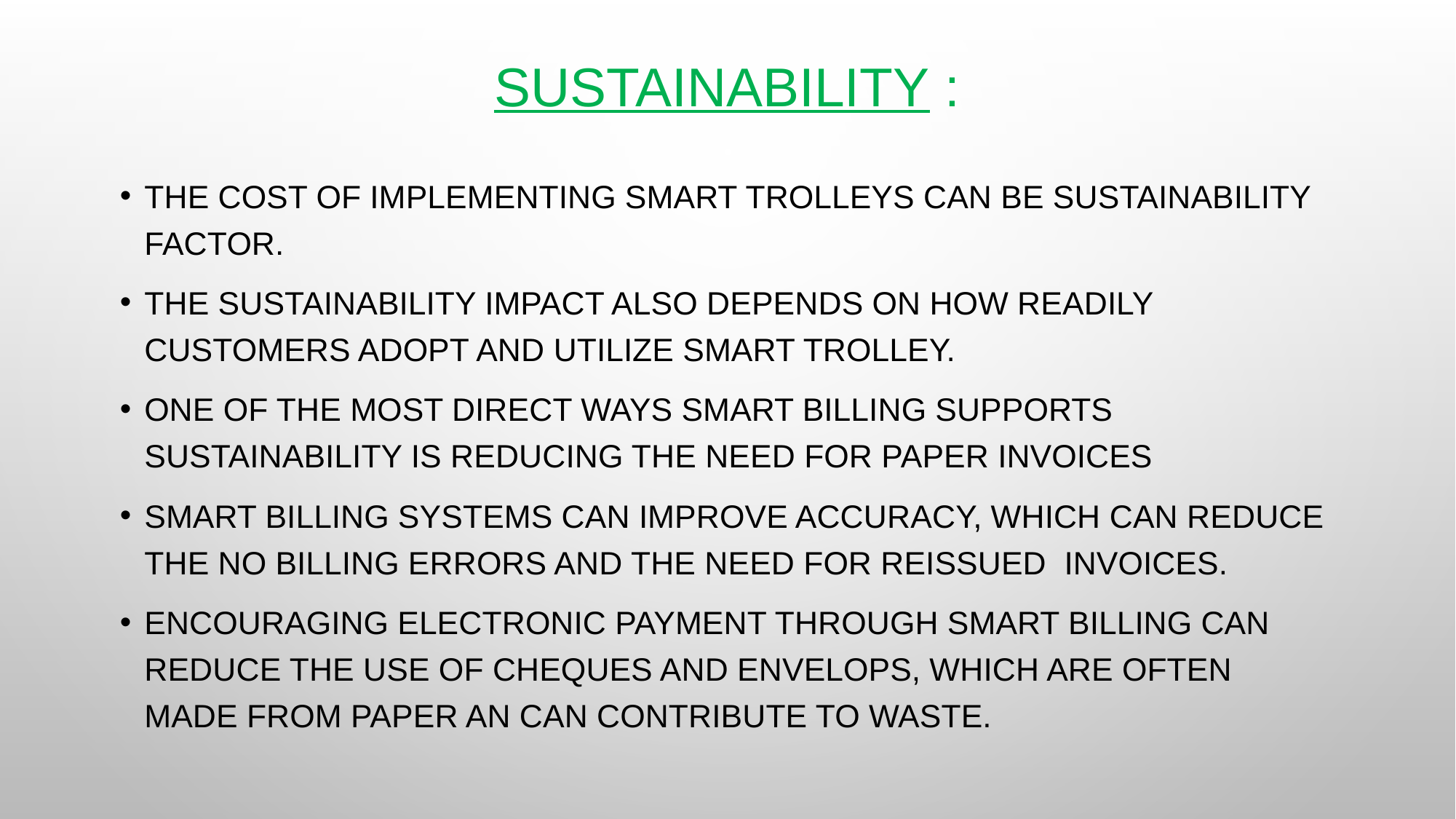

# Sustainability :
The cost of implementing smart trolleys can be sustainability factor.
The sustainability impact also depends on how readily customers adopt and utilize smart trolley.
One of the most direct ways smart billing supports sustainability is reducing the need for paper invoices
Smart billing systems can improve accuracy, which can reduce the no billing errors and the need for reissued  invoices.
Encouraging electronic payment through smart billing can reduce the use of cheques and envelops, which are often made from paper an can contribute to waste.